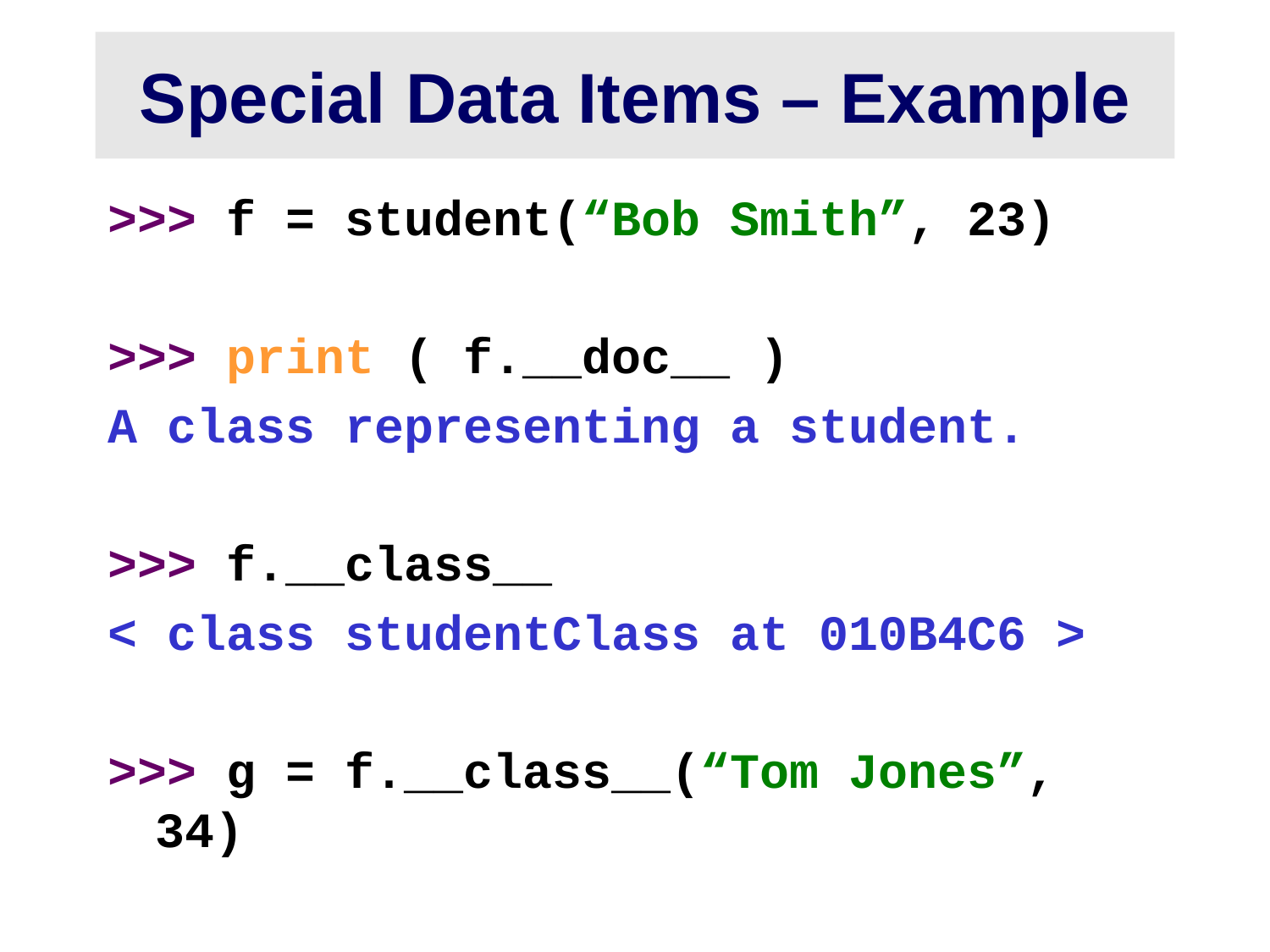

# Special Data Items – Example
>>> f = student(“Bob Smith”, 23)

>>> print ( f.__doc__ )
A class representing a student.

>>> f.__class__
< class studentClass at 010B4C6 >

>>> g = f.__class__(“Tom Jones”, 34)